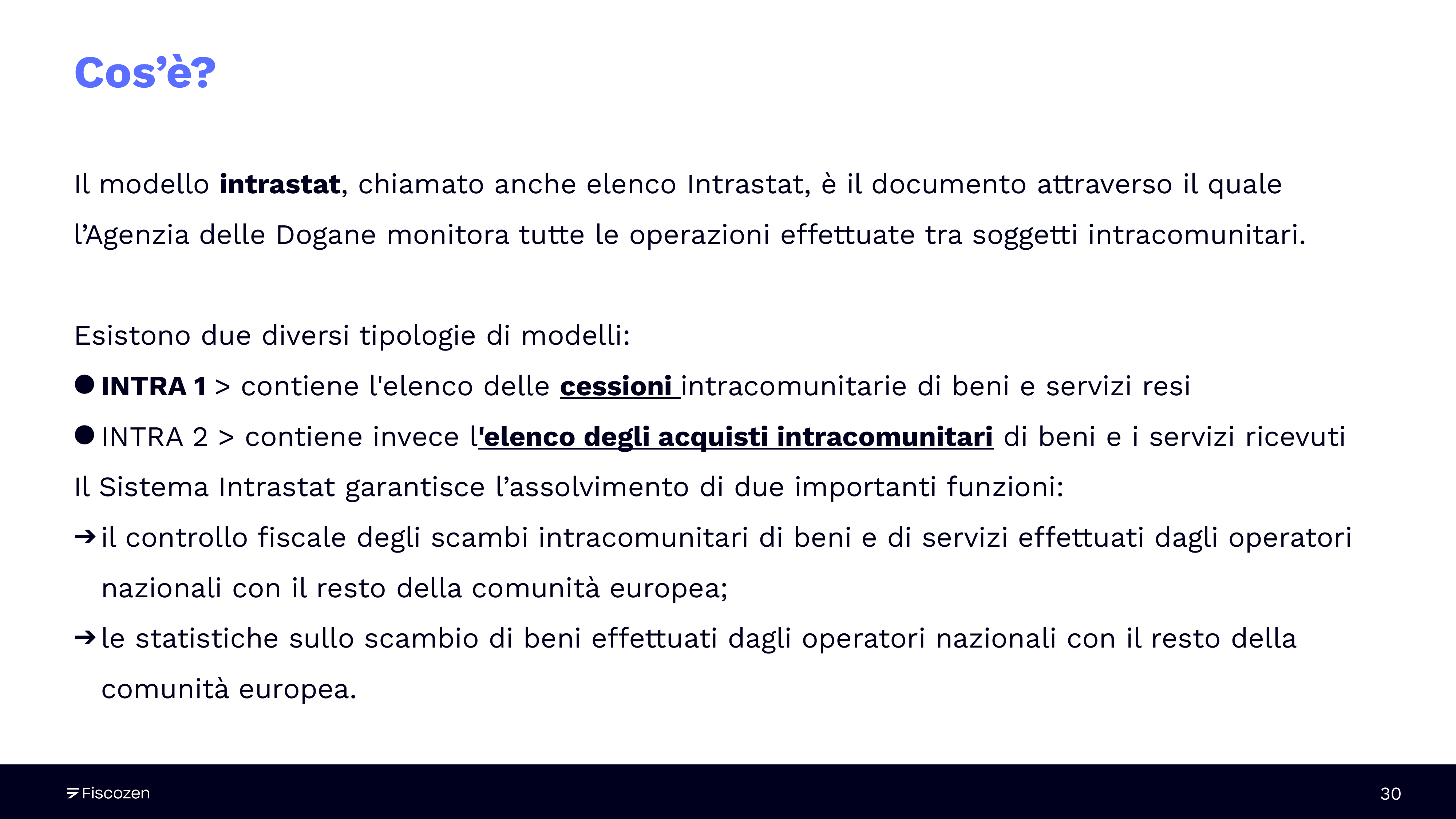

# Cos’è?
Il modello intrastat, chiamato anche elenco Intrastat, è il documento attraverso il quale l’Agenzia delle Dogane monitora tutte le operazioni effettuate tra soggetti intracomunitari.

Esistono due diversi tipologie di modelli:
INTRA 1 > contiene l'elenco delle cessioni intracomunitarie di beni e servizi resi
INTRA 2 > contiene invece l'elenco degli acquisti intracomunitari di beni e i servizi ricevuti
Il Sistema Intrastat garantisce l’assolvimento di due importanti funzioni:
il controllo fiscale degli scambi intracomunitari di beni e di servizi effettuati dagli operatori nazionali con il resto della comunità europea;
le statistiche sullo scambio di beni effettuati dagli operatori nazionali con il resto della comunità europea.

30